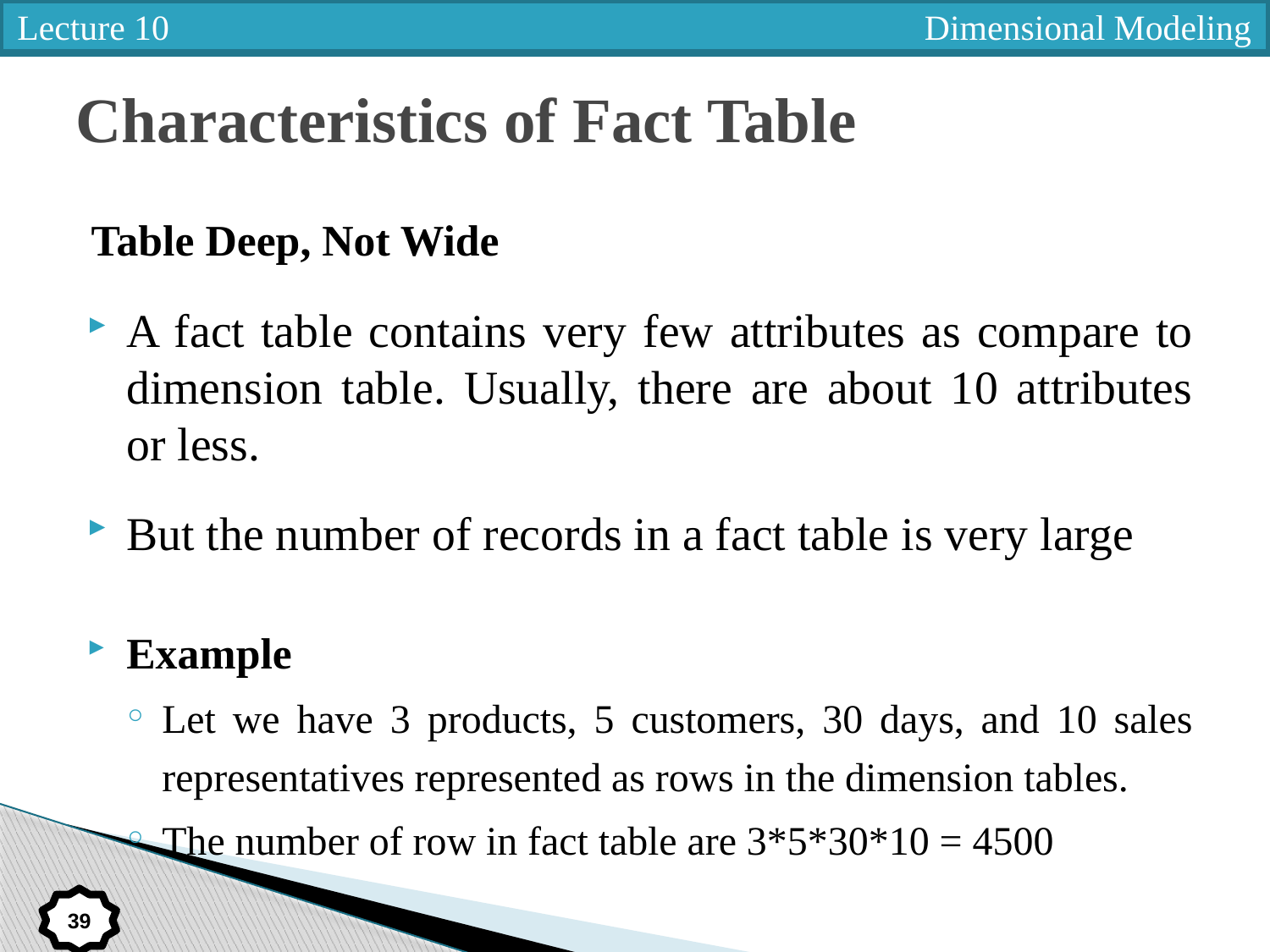

# Characteristics of Fact Table
Table Deep, Not Wide

A fact table contains very few attributes as compare to dimension table. Usually, there are about 10 attributes or less.

But the number of records in a fact table is very large

Example
Let we have 3 products, 5 customers, 30 days, and 10 sales representatives represented as rows in the dimension tables.
The number of row in fact table are 3*5*30*10 = 4500